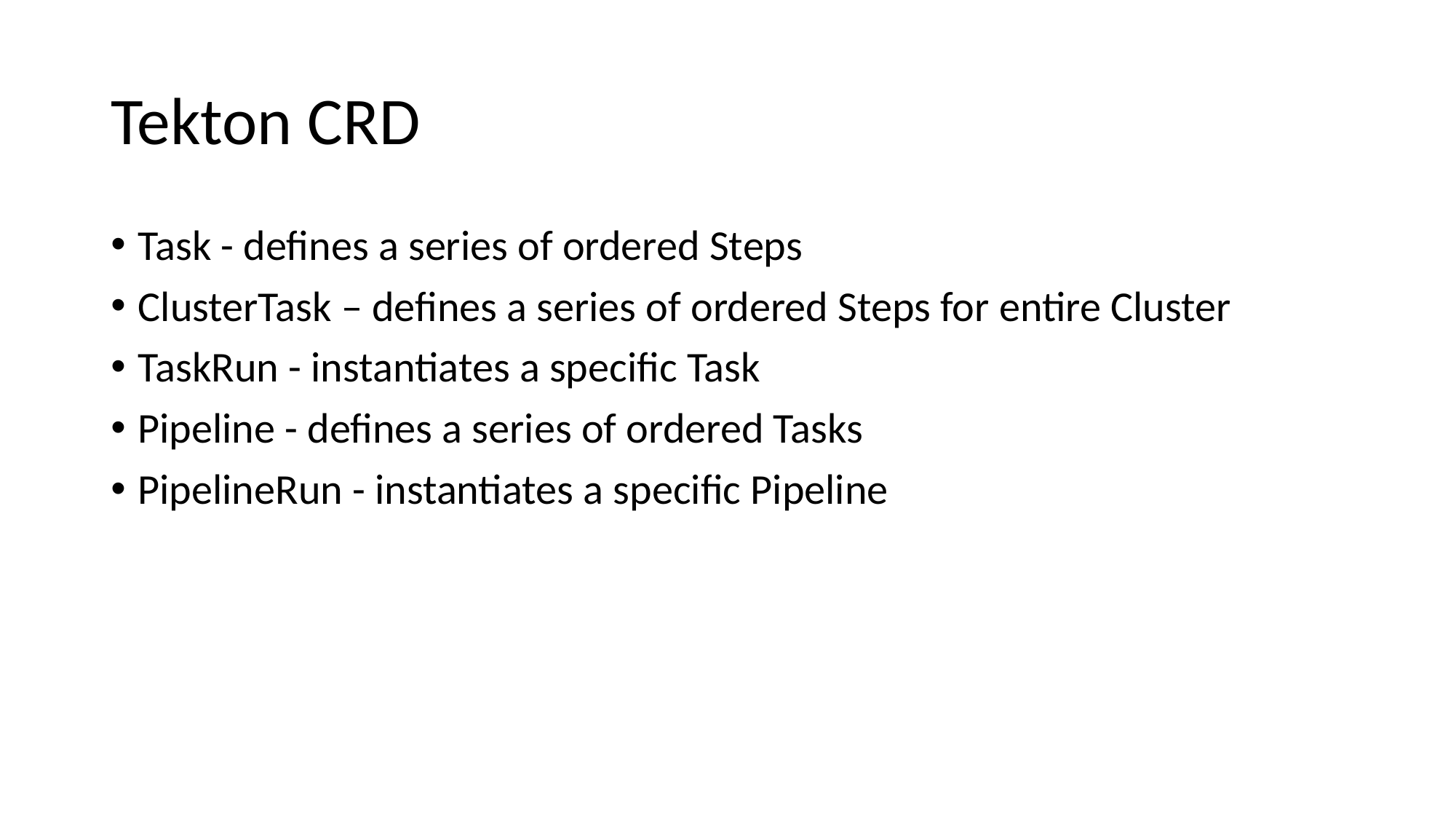

# Tekton CRD
Task - defines a series of ordered Steps
ClusterTask – defines a series of ordered Steps for entire Cluster
TaskRun - instantiates a specific Task
Pipeline - defines a series of ordered Tasks
PipelineRun - instantiates a specific Pipeline